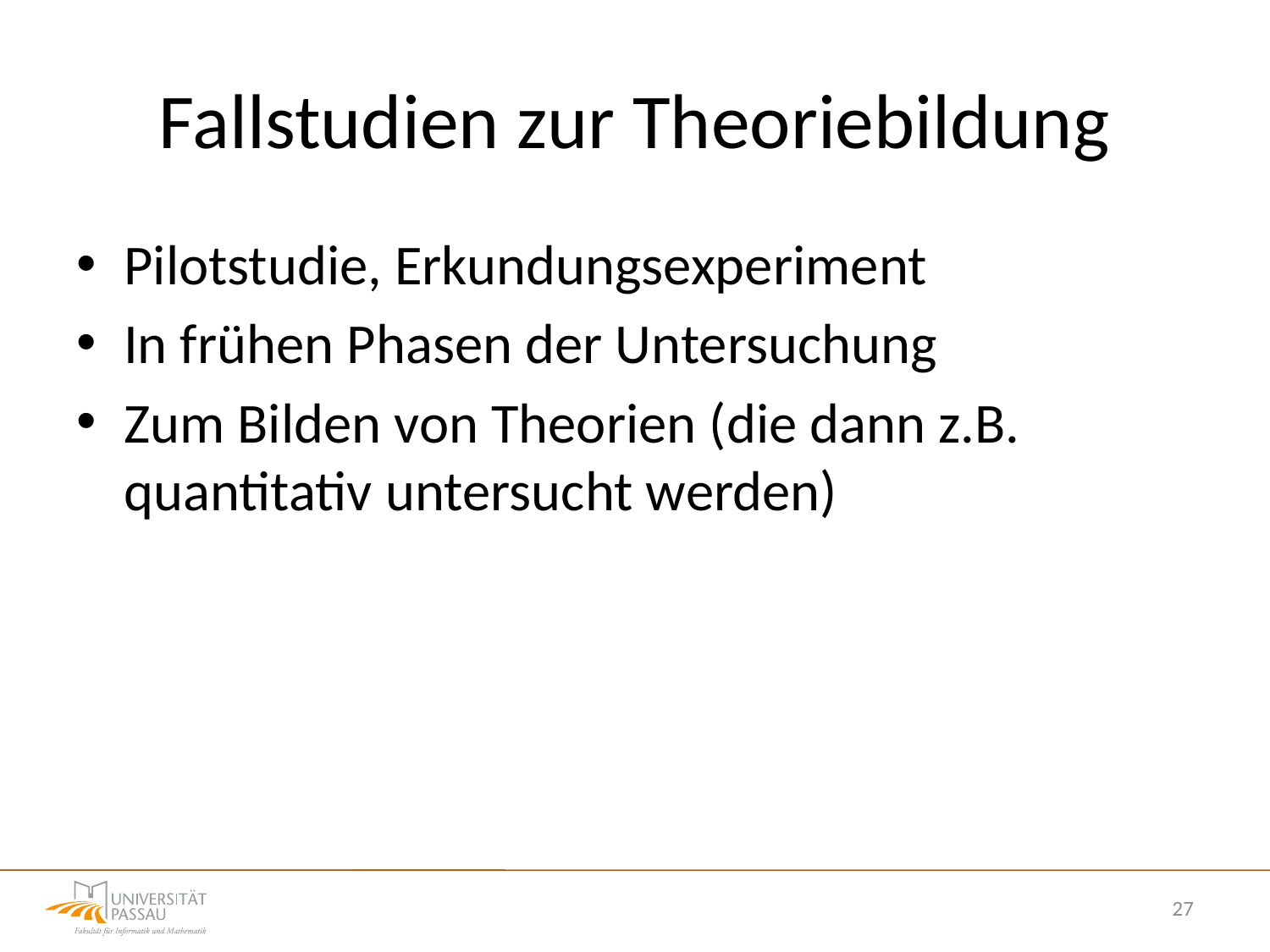

# Fallstudien zur Theoriebildung
Pilotstudie, Erkundungsexperiment
In frühen Phasen der Untersuchung
Zum Bilden von Theorien (die dann z.B. quantitativ untersucht werden)
27